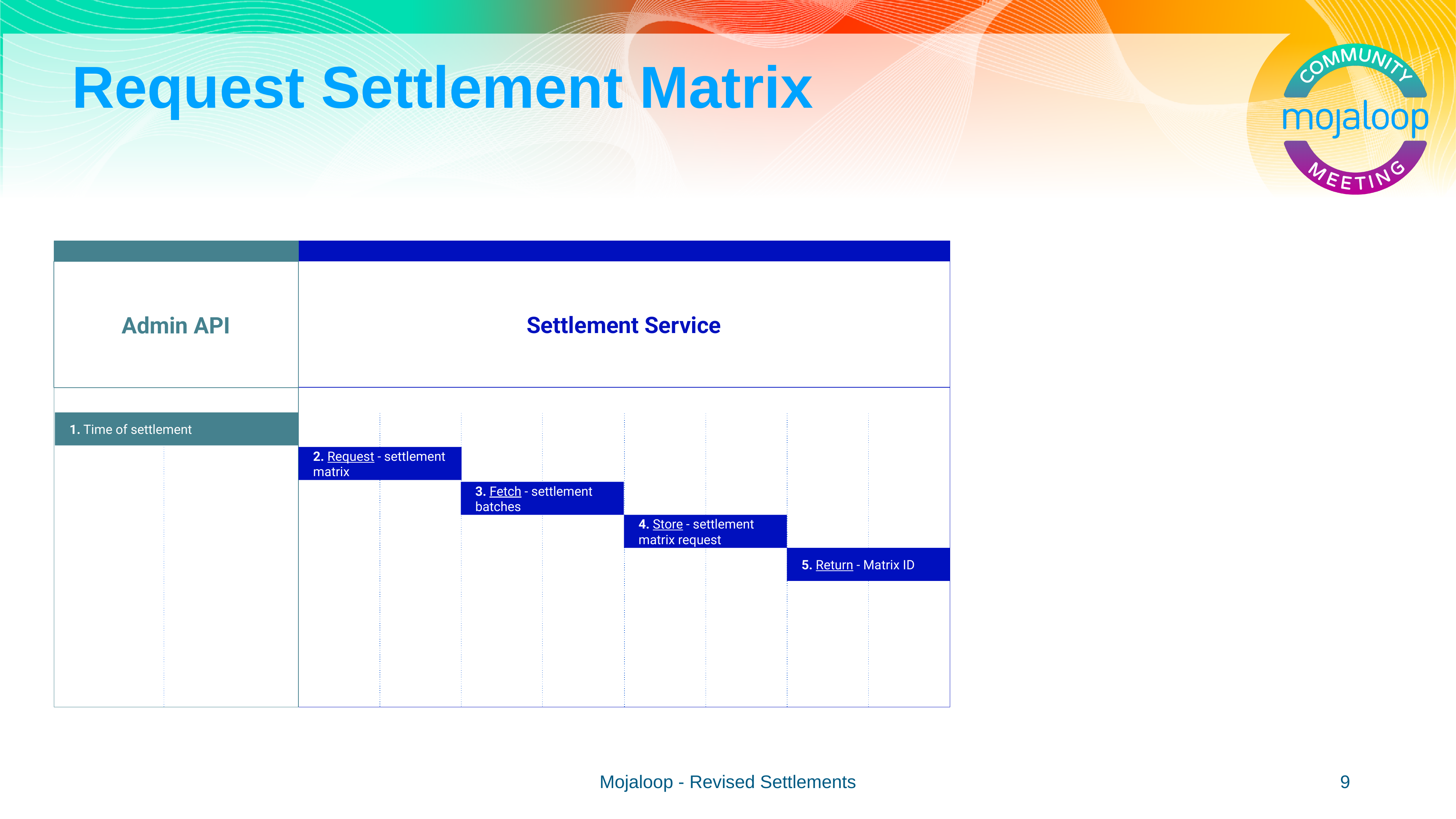

# Request Settlement Matrix

Settlement Service
Admin API
1. Time of settlement
2. Request - settlement matrix
3. Fetch - settlement batches
4. Store - settlement matrix request
5. Return - Matrix ID

Mojaloop - Revised Settlements
9